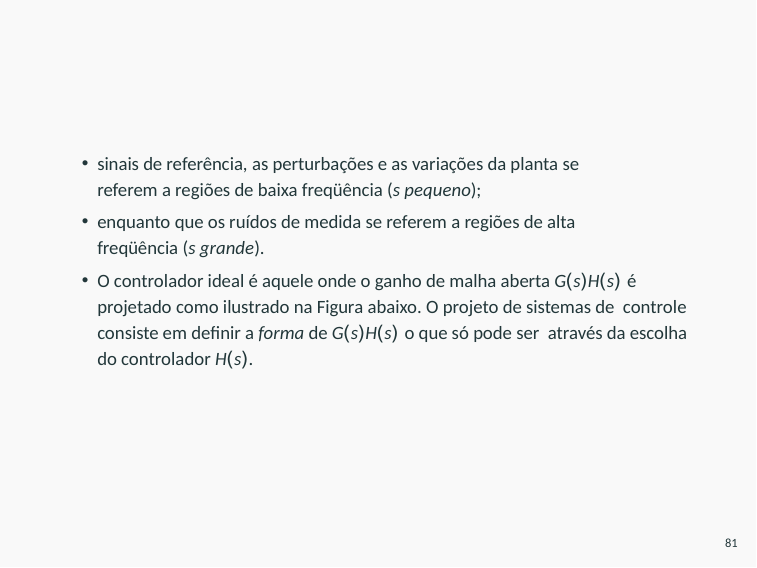

sinais de referência, as perturbações e as variações da planta se  referem a regiões de baixa freqüência (s pequeno);
enquanto que os ruídos de medida se referem a regiões de alta  freqüência (s grande).
O controlador ideal é aquele onde o ganho de malha aberta G(s)H(s) é  projetado como ilustrado na Figura abaixo. O projeto de sistemas de  controle consiste em definir a forma de G(s)H(s) o que só pode ser  através da escolha do controlador H(s).
81